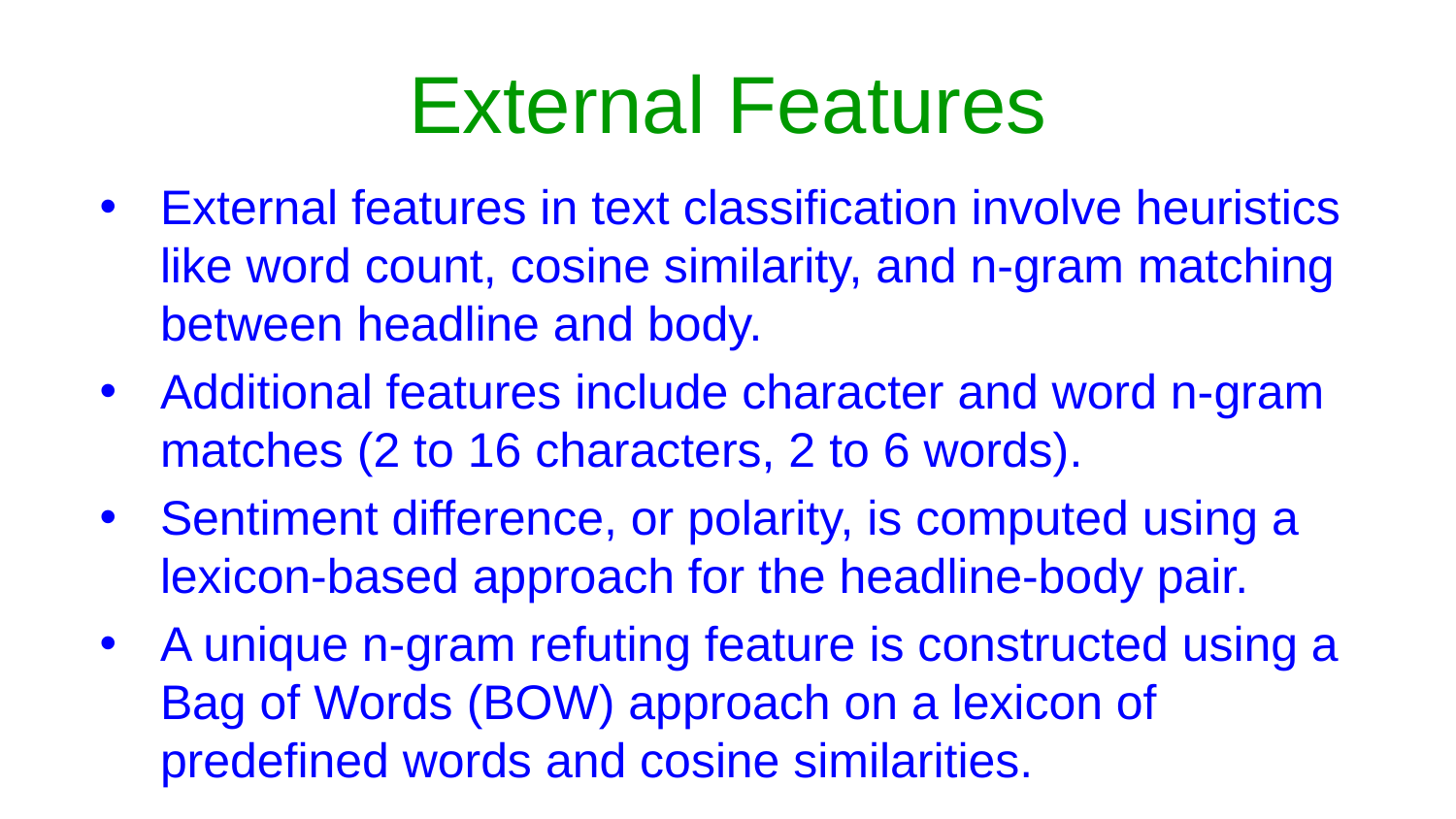

# External Features
External features in text classification involve heuristics like word count, cosine similarity, and n-gram matching between headline and body.
Additional features include character and word n-gram matches (2 to 16 characters, 2 to 6 words).
Sentiment difference, or polarity, is computed using a lexicon-based approach for the headline-body pair.
A unique n-gram refuting feature is constructed using a Bag of Words (BOW) approach on a lexicon of predefined words and cosine similarities.